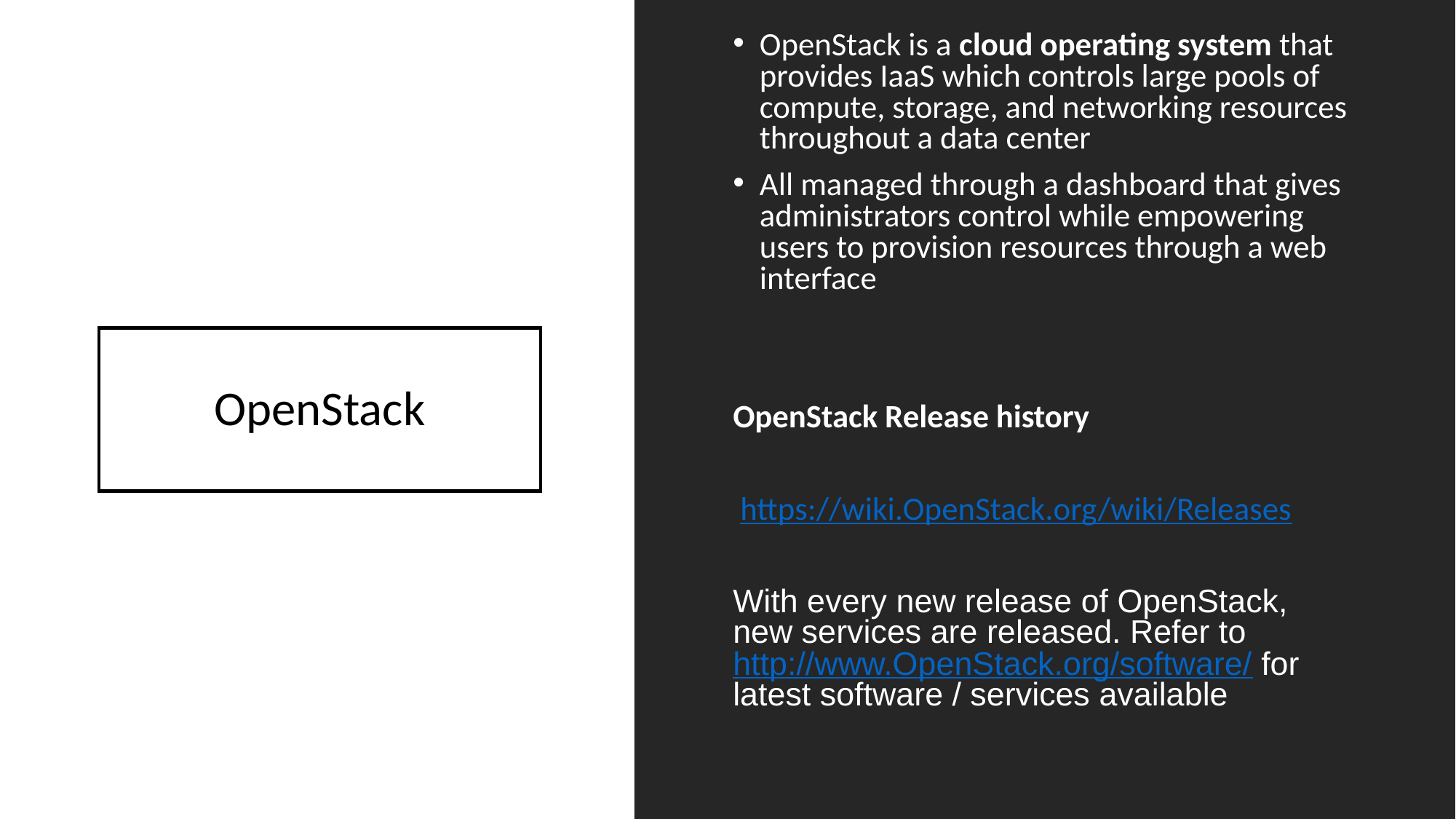

OpenStack is a cloud operating system that provides IaaS which controls large pools of compute, storage, and networking resources throughout a data center
All managed through a dashboard that gives administrators control while empowering users to provision resources through a web interface

OpenStack Release history

 https://wiki.OpenStack.org/wiki/Releases

With every new release of OpenStack, new services are released. Refer to http://www.OpenStack.org/software/ for latest software / services available

# OpenStack